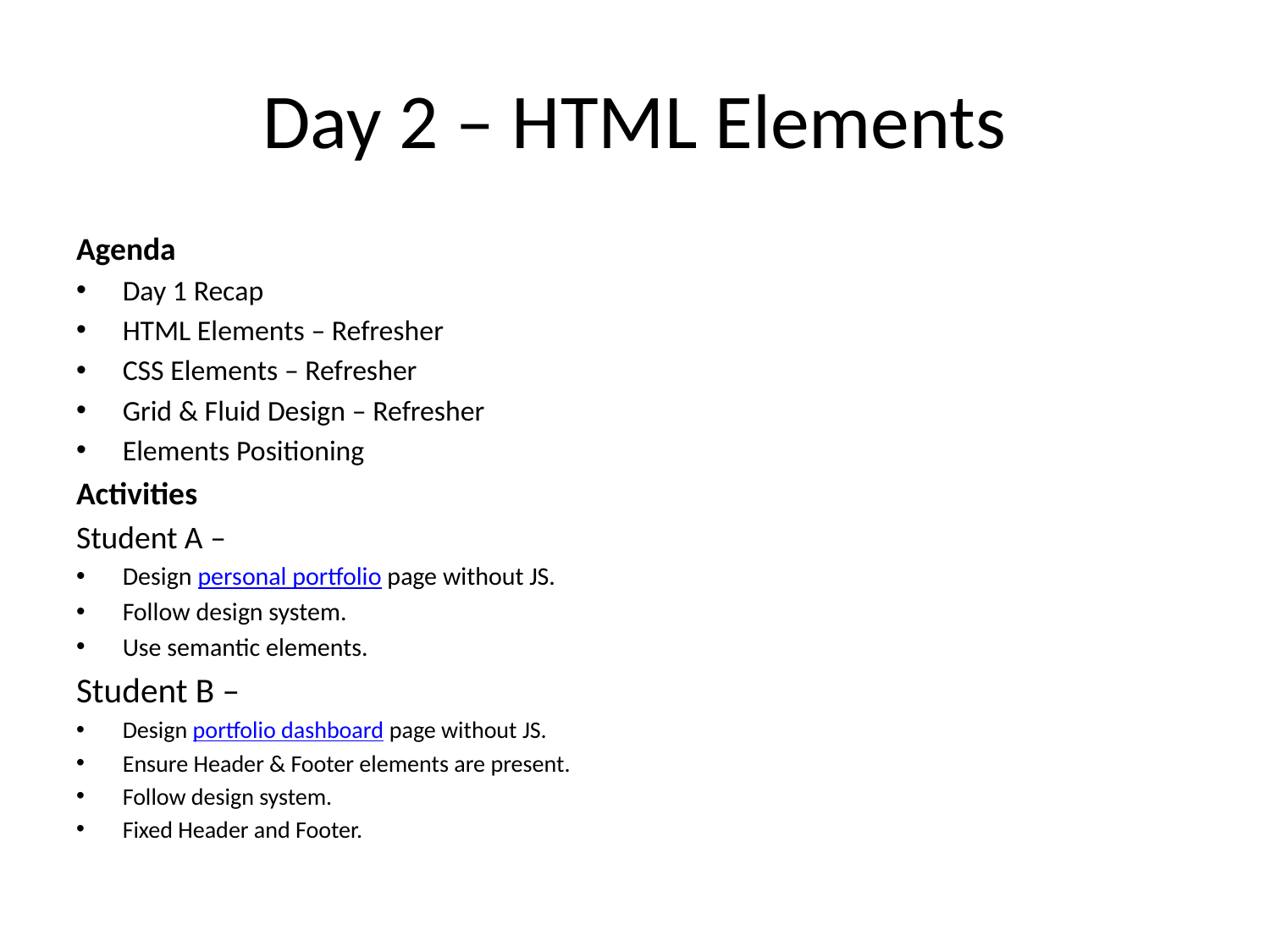

# Day 2 – HTML Elements
Agenda
Day 1 Recap
HTML Elements – Refresher
CSS Elements – Refresher
Grid & Fluid Design – Refresher
Elements Positioning
Activities
Student A –
Design personal portfolio page without JS.
Follow design system.
Use semantic elements.
Student B –
Design portfolio dashboard page without JS.
Ensure Header & Footer elements are present.
Follow design system.
Fixed Header and Footer.